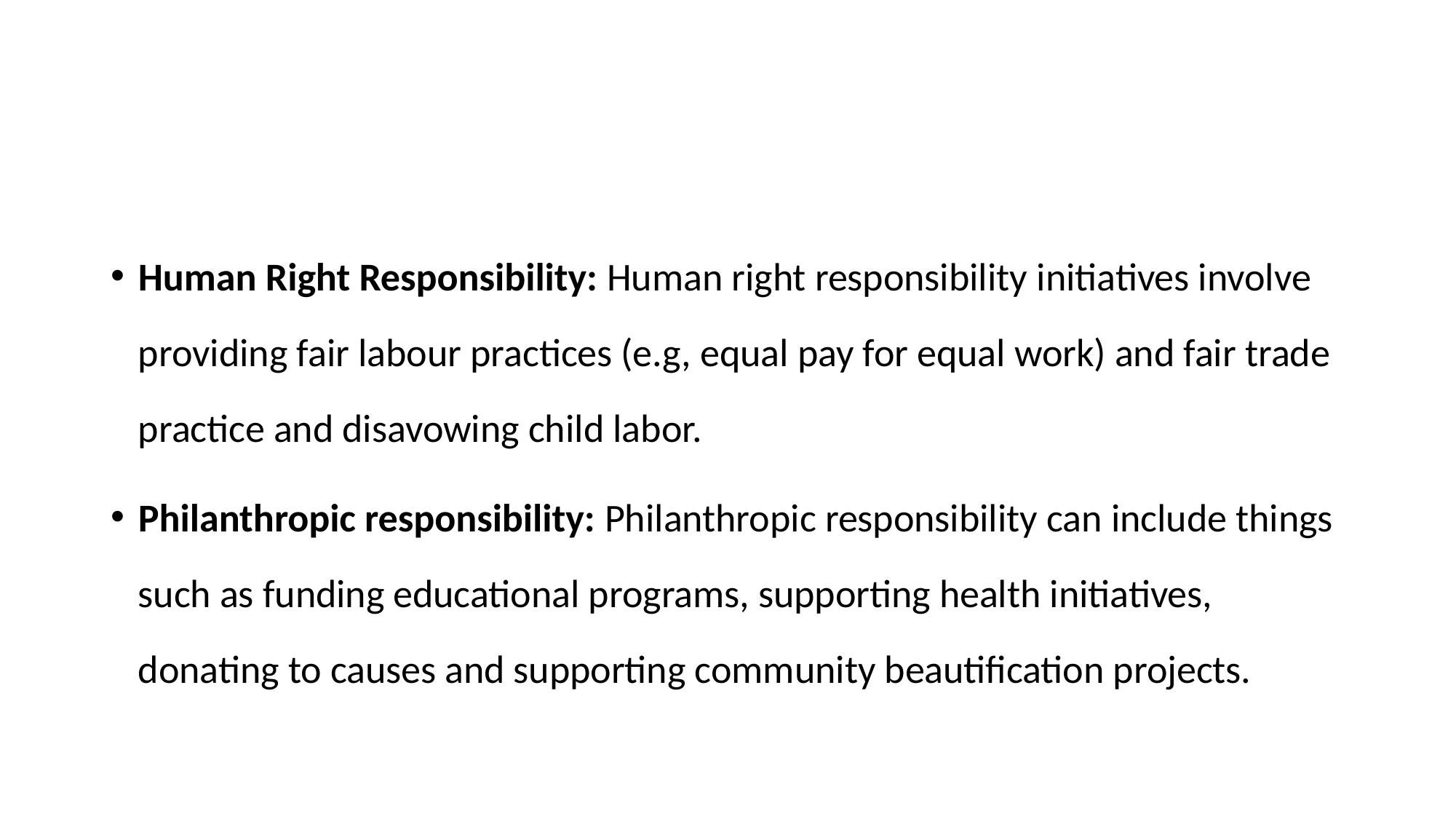

#
Human Right Responsibility: Human right responsibility initiatives involve providing fair labour practices (e.g, equal pay for equal work) and fair trade practice and disavowing child labor.
Philanthropic responsibility: Philanthropic responsibility can include things such as funding educational programs, supporting health initiatives, donating to causes and supporting community beautification projects.